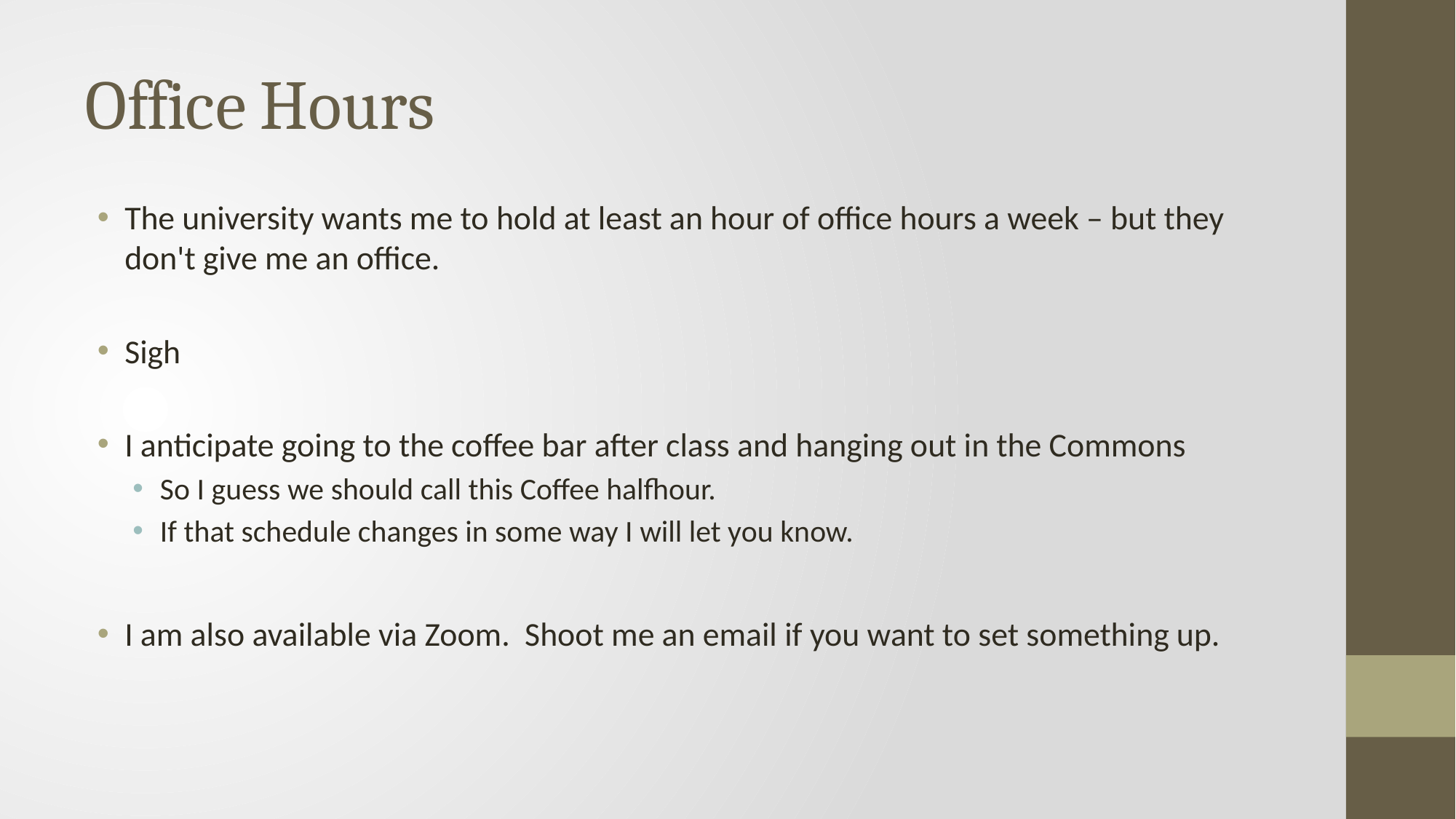

# Office Hours
The university wants me to hold at least an hour of office hours a week – but they don't give me an office.

Sigh

I anticipate going to the coffee bar after class and hanging out in the Commons
So I guess we should call this Coffee halfhour.
If that schedule changes in some way I will let you know.

I am also available via Zoom.  Shoot me an email if you want to set something up.